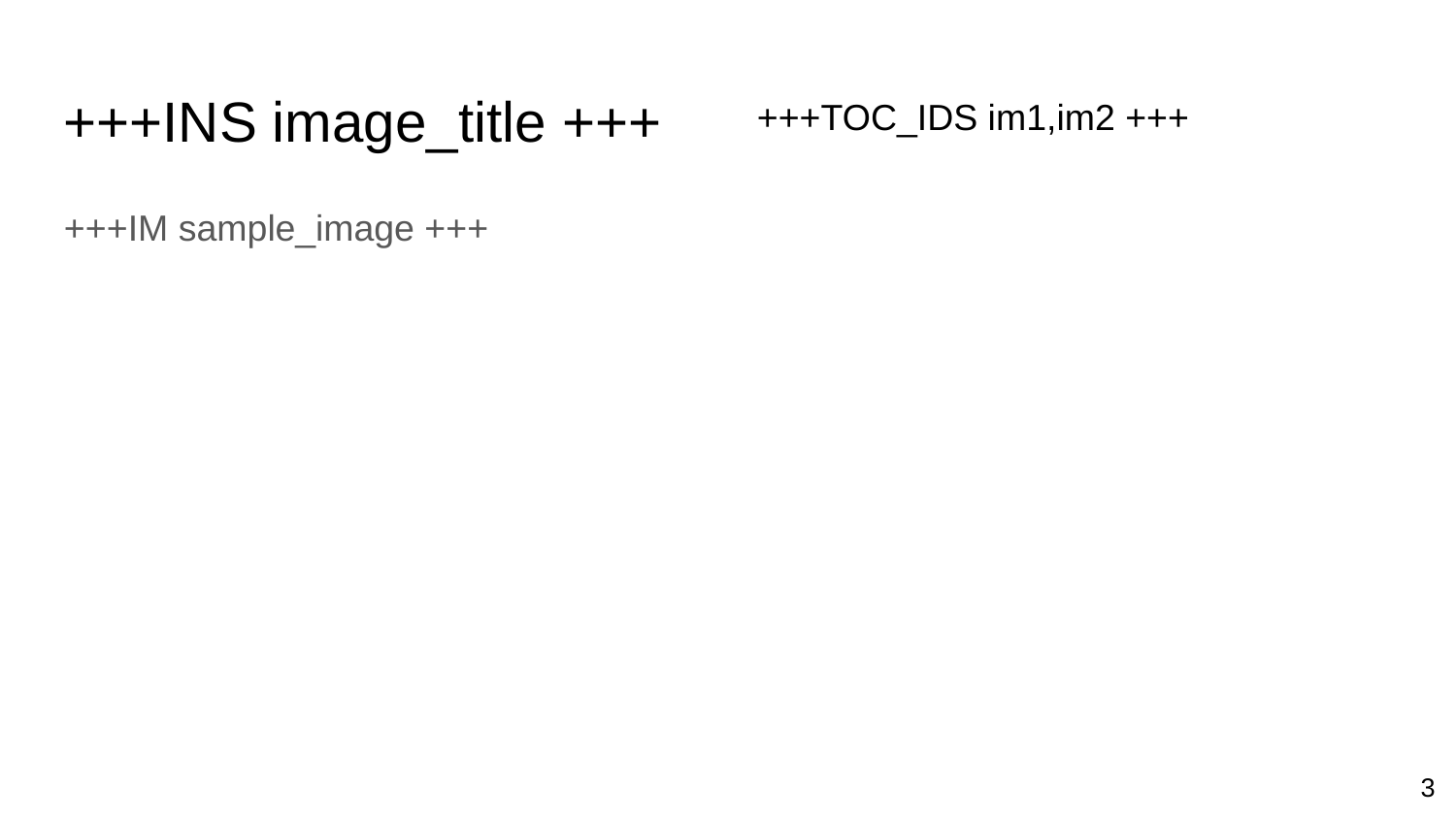

+++INS image_title +++
+++TOC_IDS im1,im2 +++
+++IM sample_image +++
3